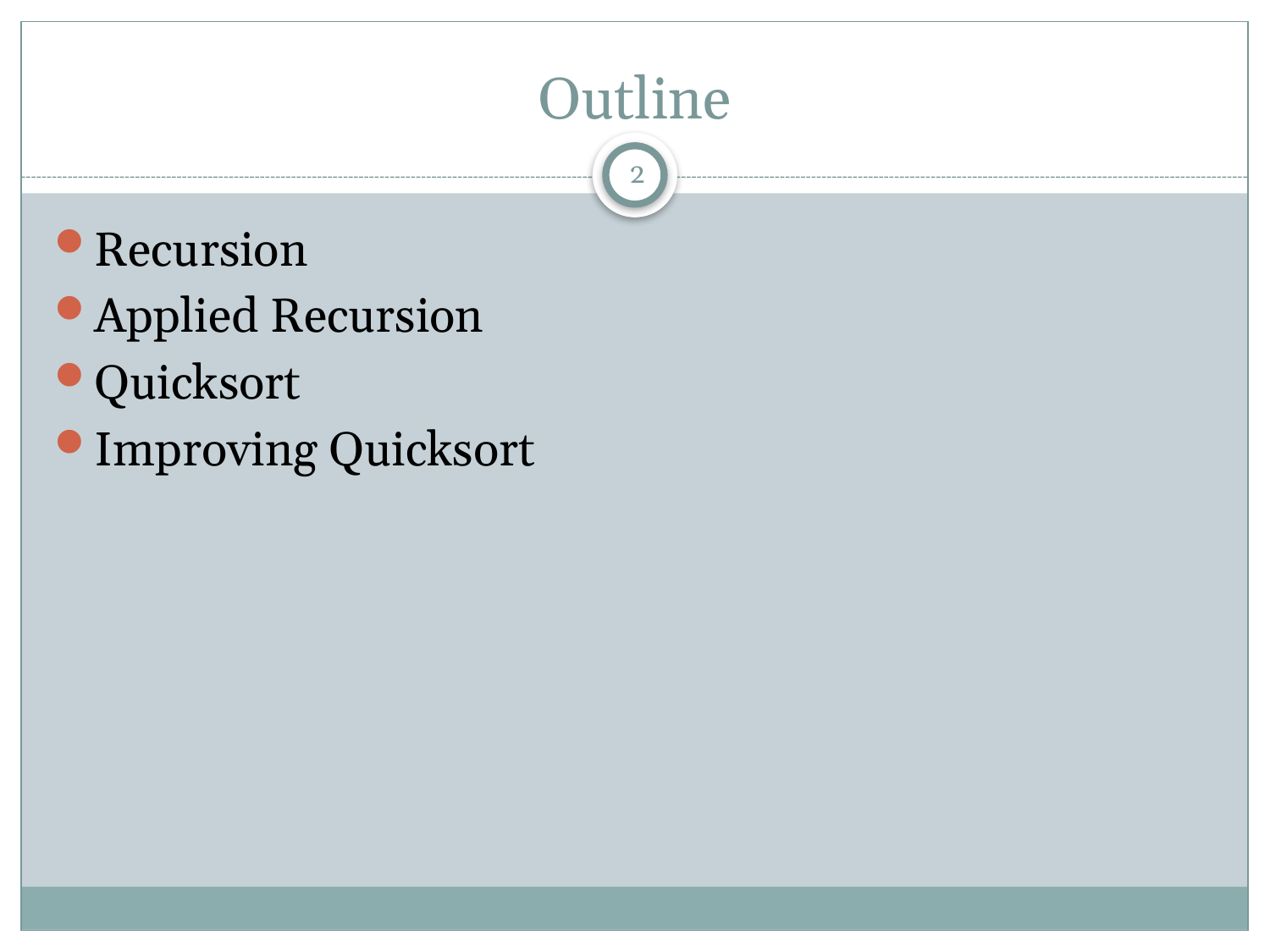

# Outline
2
Recursion
Applied Recursion
Quicksort
Improving Quicksort